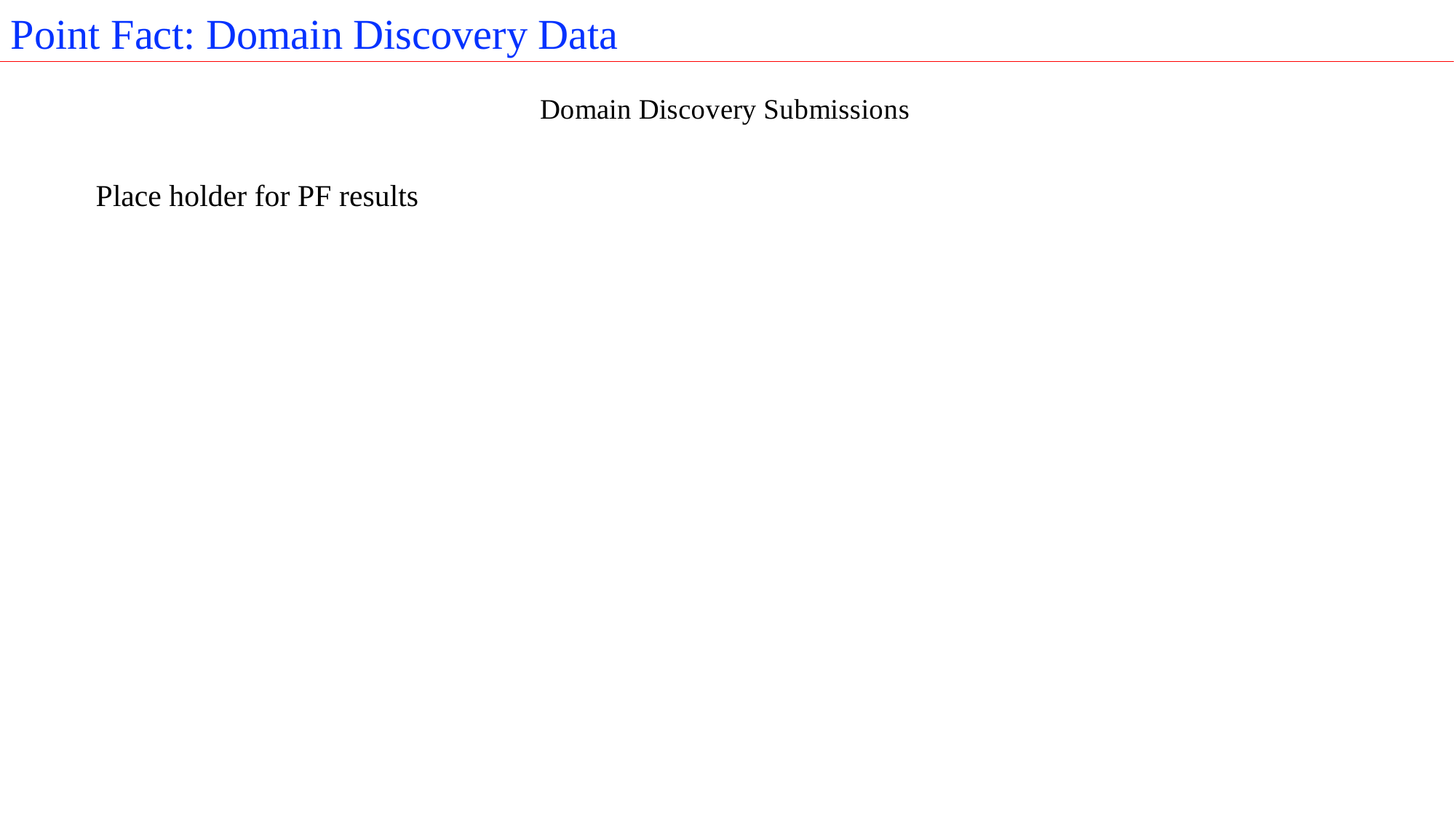

Point Fact: Domain Discovery Data

### Chart: Domain Discovery Submissions

| Category |
|---|
Place holder for PF results